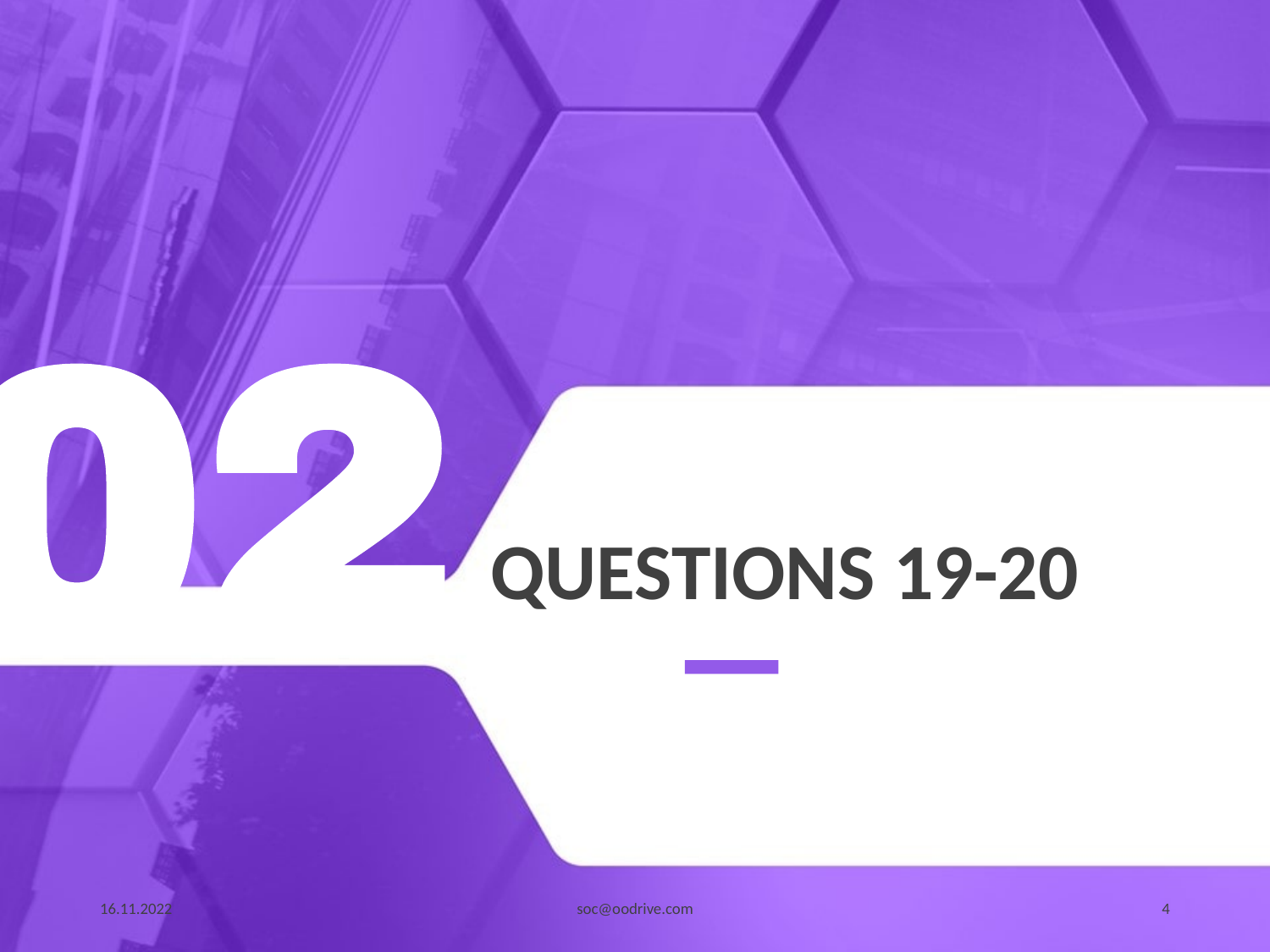

02
# Questions 19-20

16.11.2022
soc@oodrive.com
4